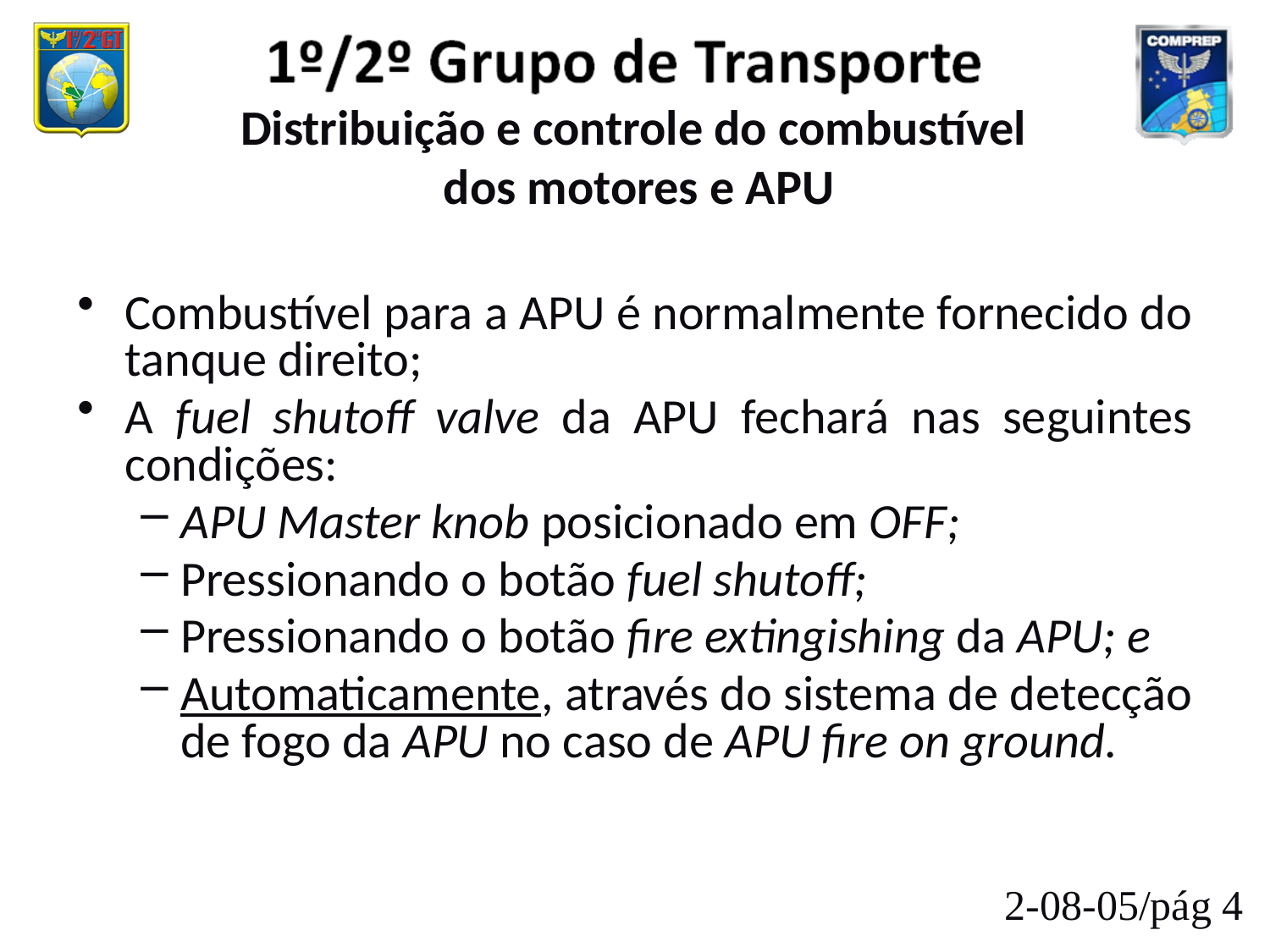

Distribuição e controle do combustível
dos motores e APU
Combustível para a APU é normalmente fornecido do tanque direito;
A fuel shutoff valve da APU fechará nas seguintes condições:
APU Master knob posicionado em OFF;
Pressionando o botão fuel shutoff;
Pressionando o botão fire extingishing da APU; e
Automaticamente, através do sistema de detecção de fogo da APU no caso de APU fire on ground.
2-08-05/pág 4